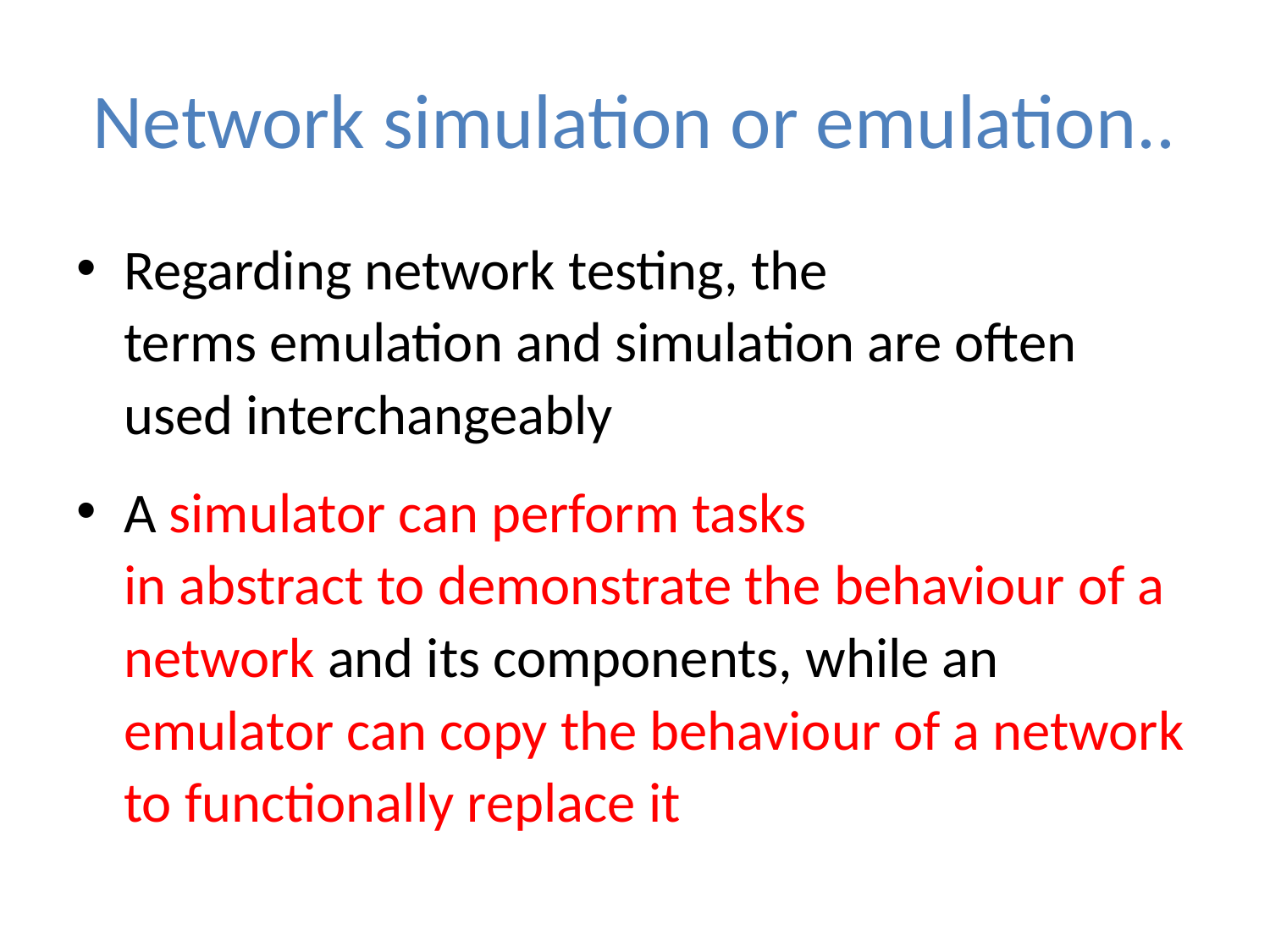

# Network simulation or emulation..
Regarding network testing, the terms emulation and simulation are often used interchangeably
A simulator can perform tasks in abstract to demonstrate the behaviour of a network and its components, while an emulator can copy the behaviour of a network to functionally replace it